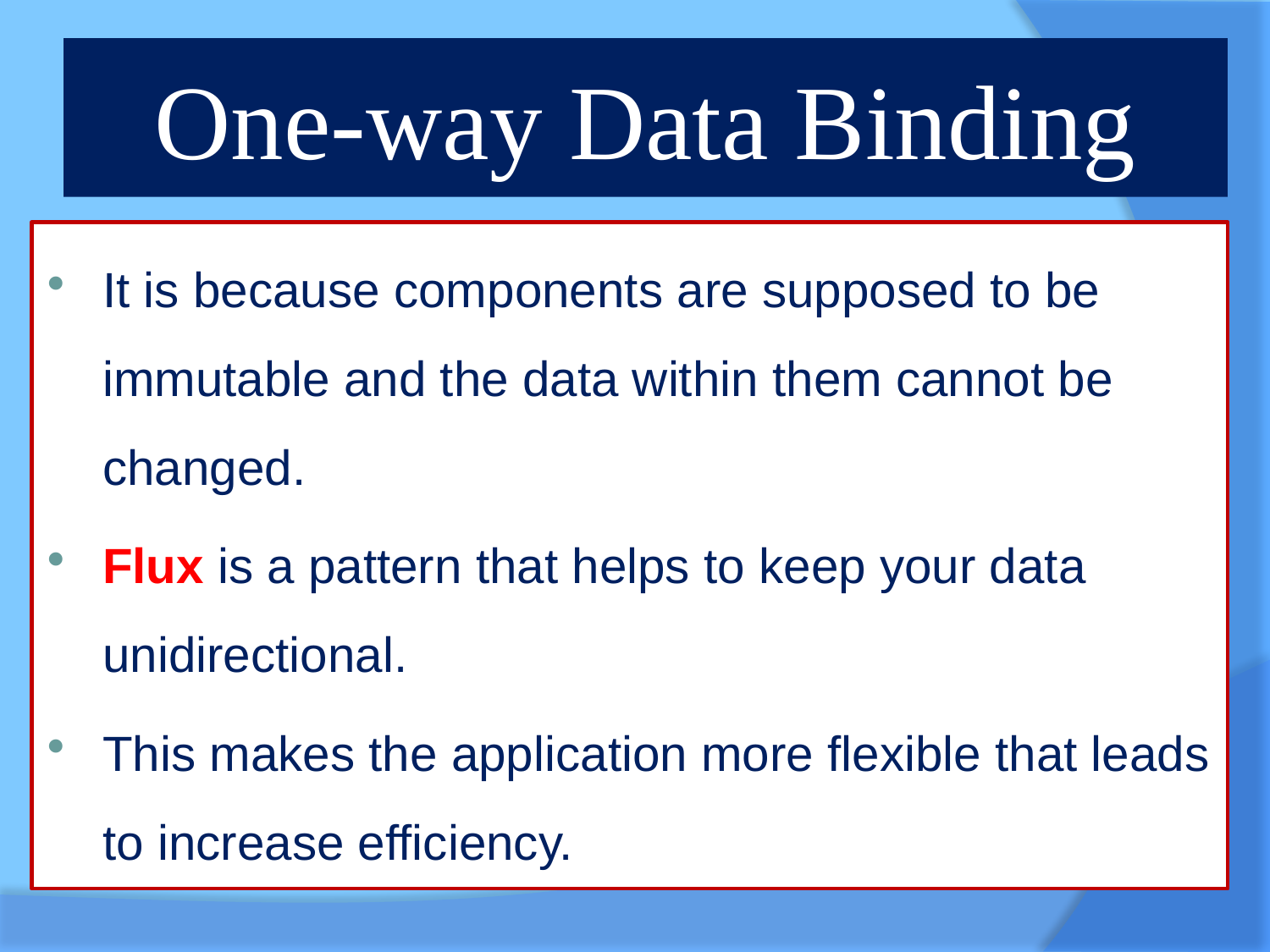

# One-way Data Binding
It is because components are supposed to be immutable and the data within them cannot be changed.
Flux is a pattern that helps to keep your data unidirectional.
This makes the application more flexible that leads to increase efficiency.